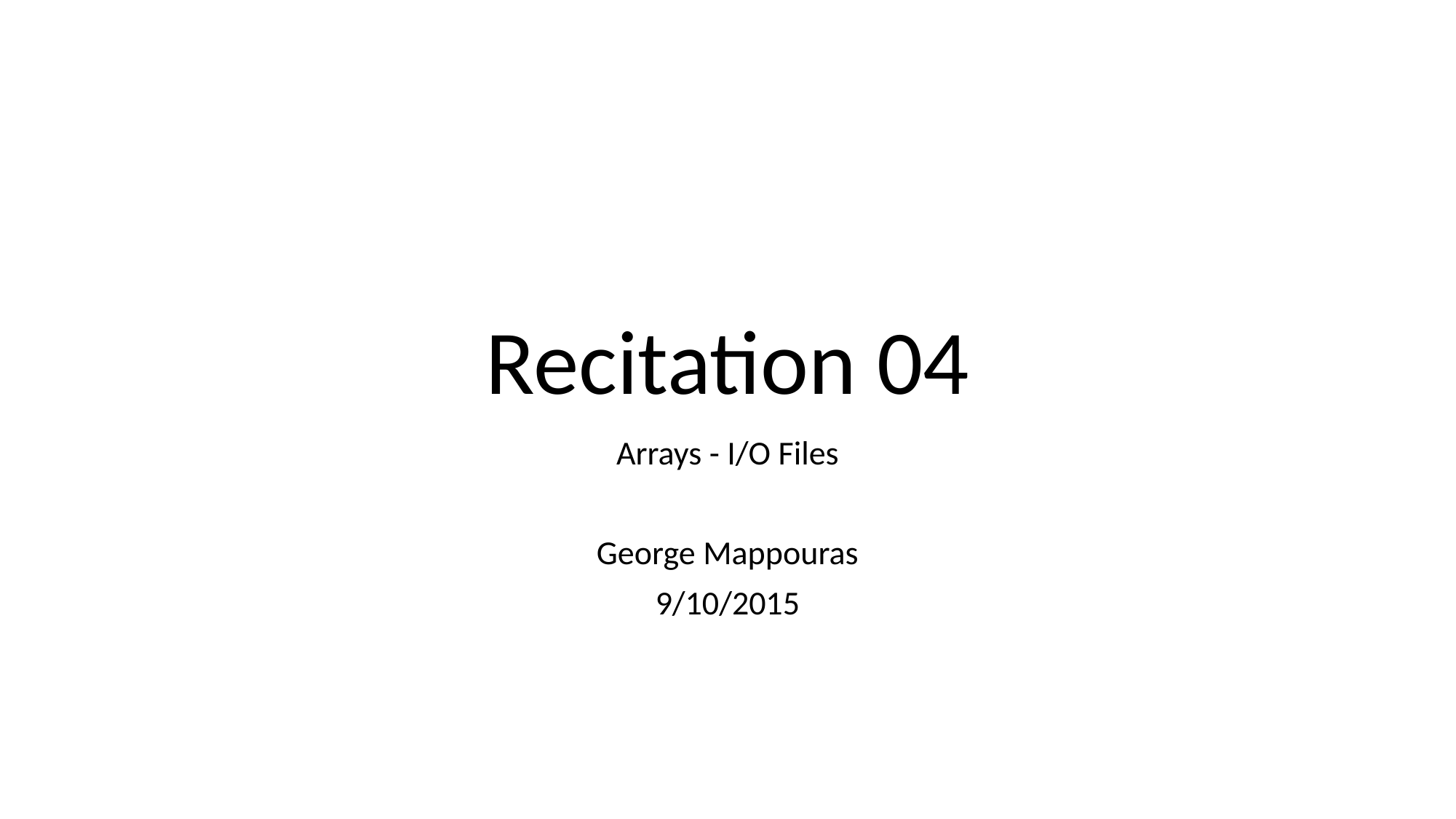

# Recitation 04
Arrays - I/O Files

George Mappouras
9/10/2015